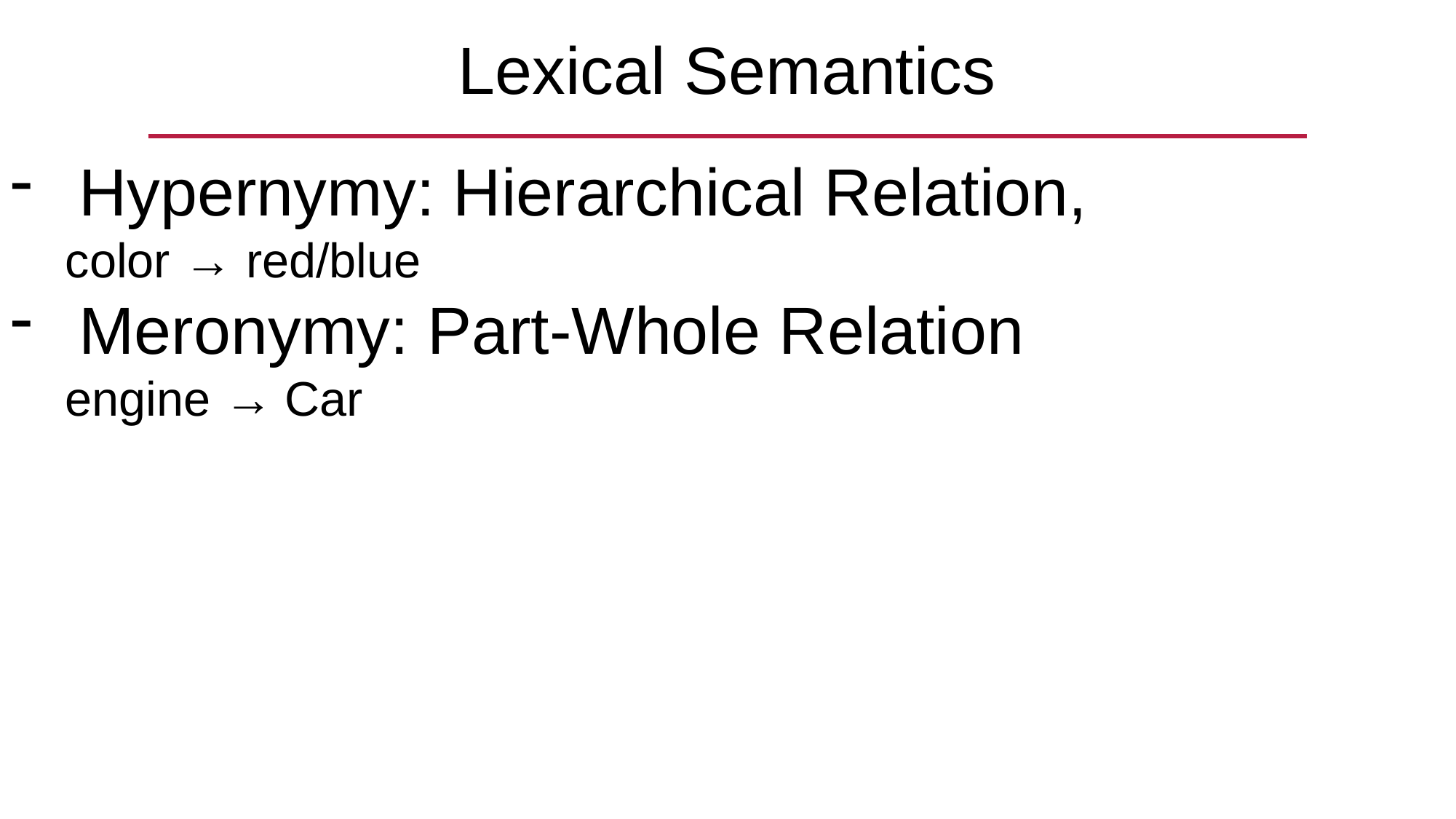

Lexical Semantics
Hypernymy: Hierarchical Relation,
color → red/blue
Meronymy: Part-Whole Relation
engine → Car